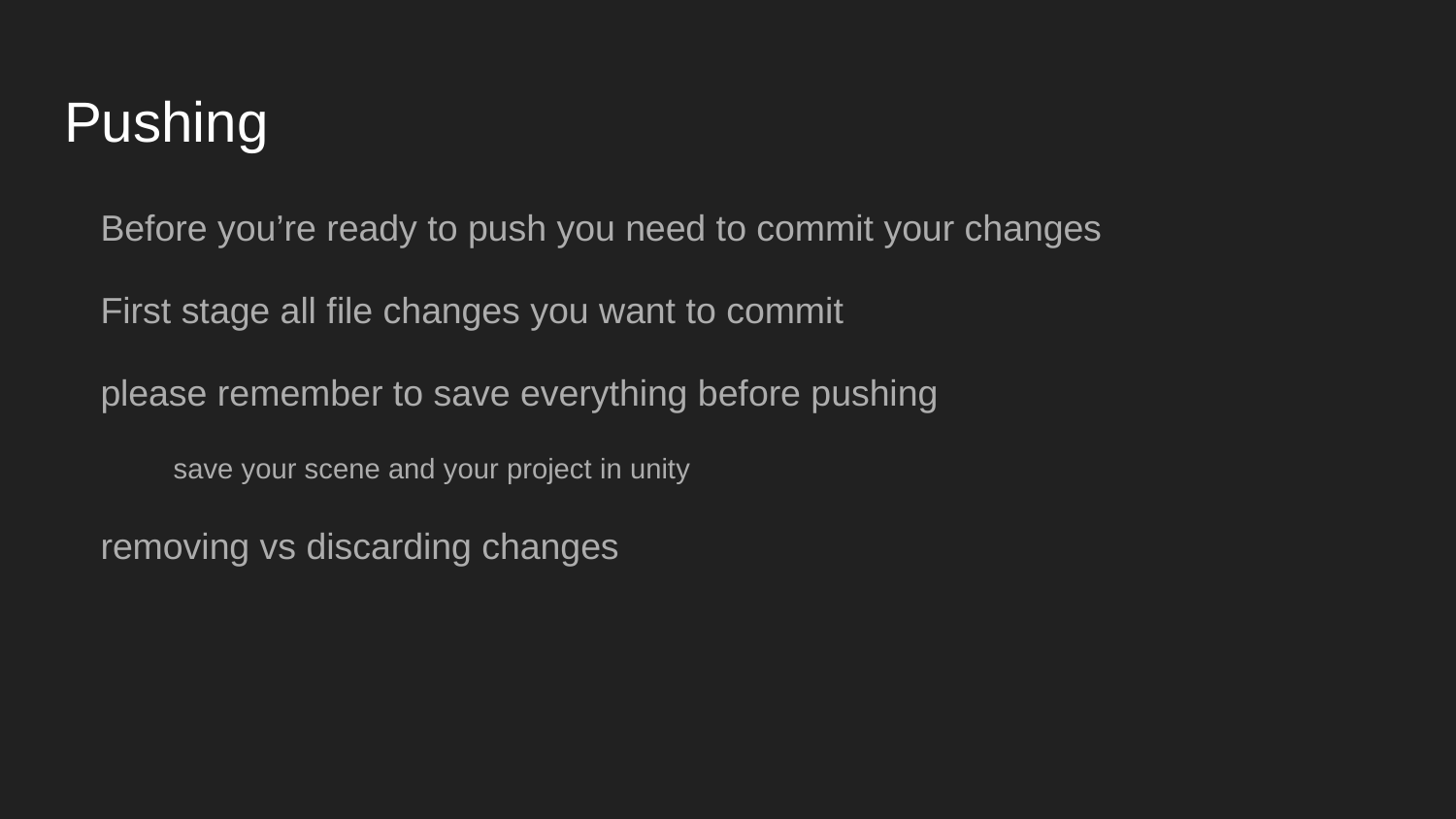

# Pushing
Before you’re ready to push you need to commit your changes
First stage all file changes you want to commit
please remember to save everything before pushing
save your scene and your project in unity
removing vs discarding changes